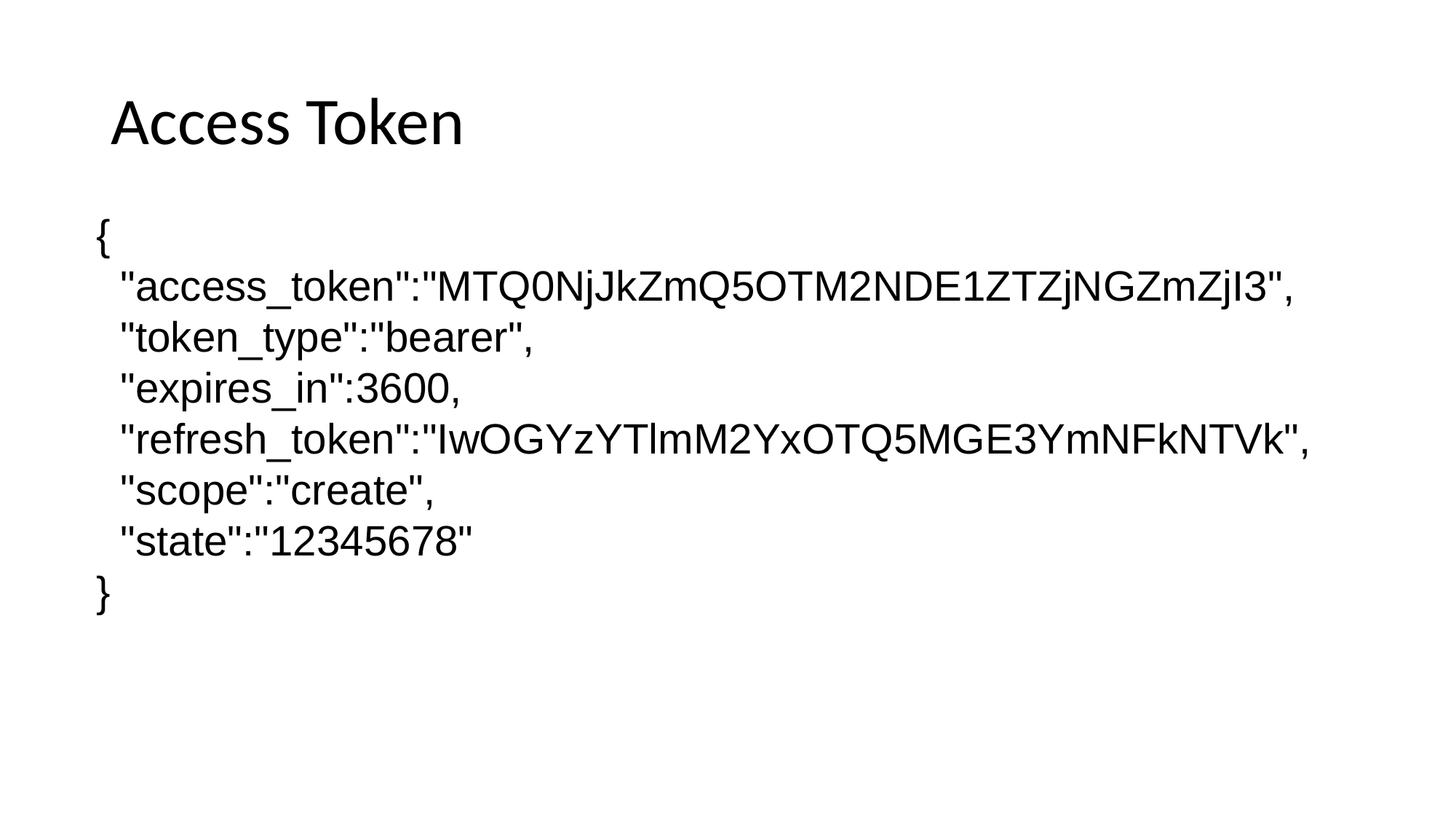

# Access Token
{
  "access_token":"MTQ0NjJkZmQ5OTM2NDE1ZTZjNGZmZjI3",
  "token_type":"bearer",
  "expires_in":3600,
  "refresh_token":"IwOGYzYTlmM2YxOTQ5MGE3YmNFkNTVk",
  "scope":"create",
  "state":"12345678"
}